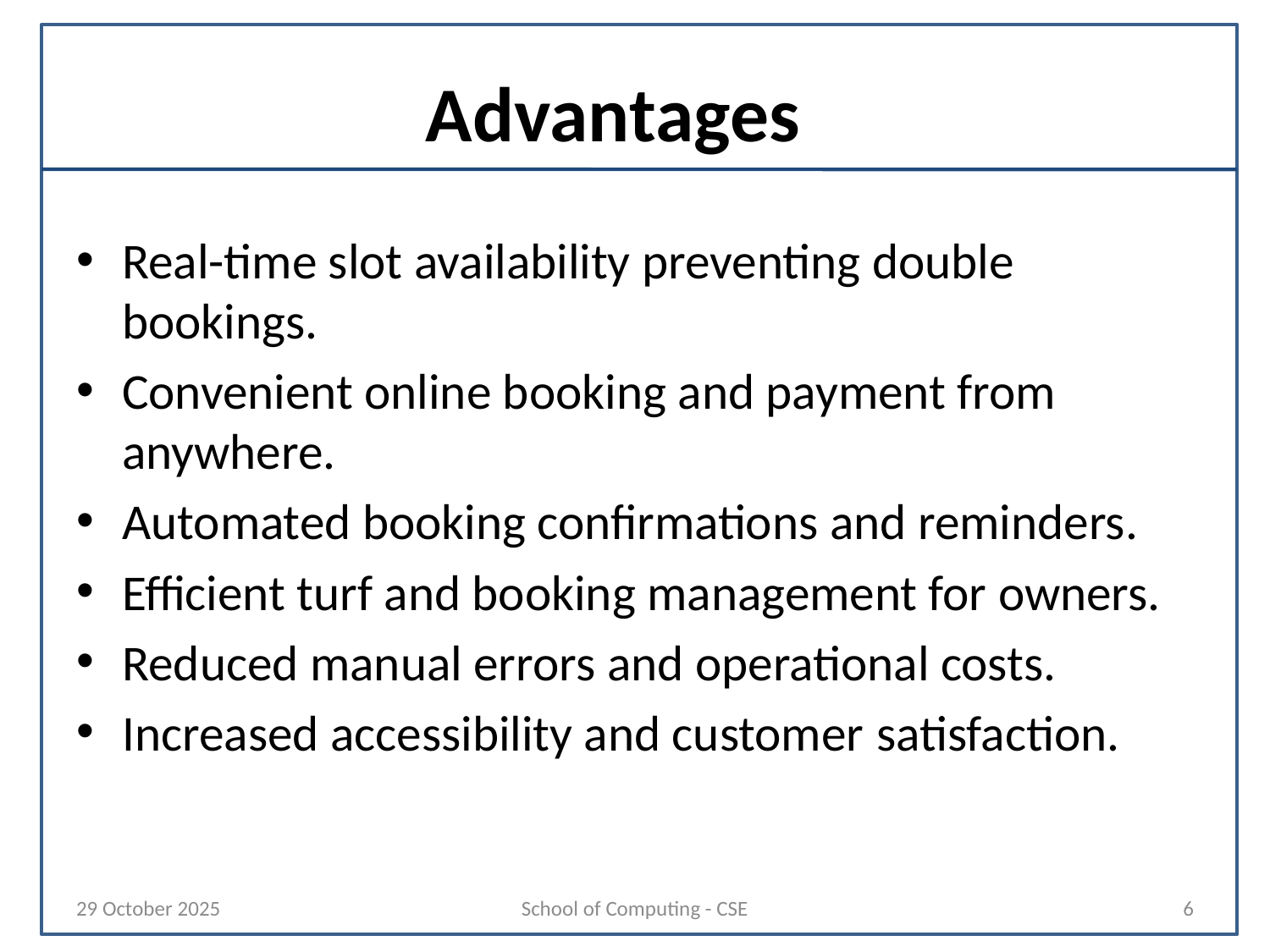

# Advantages
Real-time slot availability preventing double bookings.
Convenient online booking and payment from anywhere.
Automated booking confirmations and reminders.
Efficient turf and booking management for owners.
Reduced manual errors and operational costs.
Increased accessibility and customer satisfaction.
29 October 2025
School of Computing - CSE
6